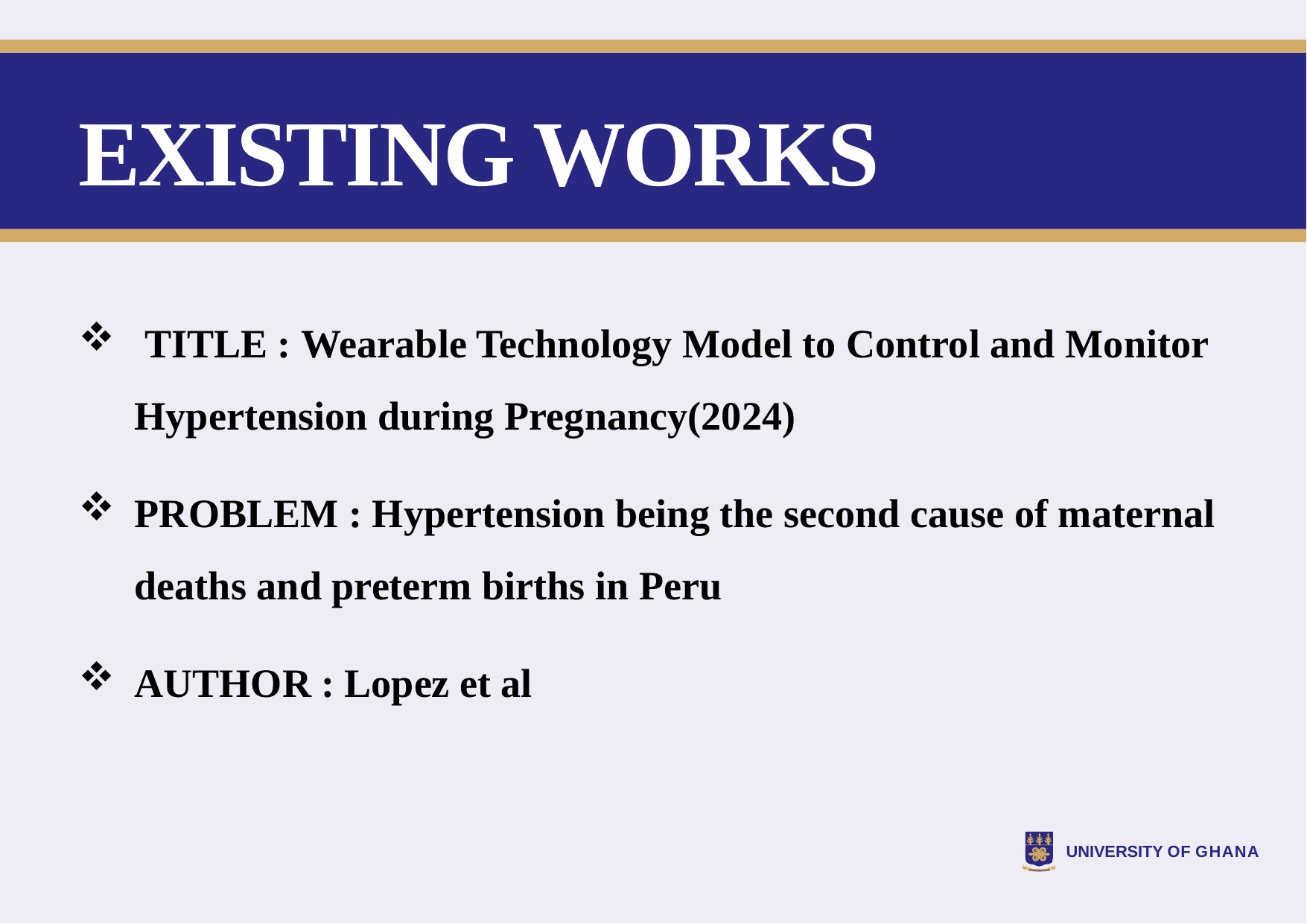

# EXISTING WORKS
 TITLE : Wearable Technology Model to Control and Monitor Hypertension during Pregnancy(2024)
PROBLEM : Hypertension being the second cause of maternal deaths and preterm births in Peru
AUTHOR : Lopez et al

UNIVERSITY OF GHANA